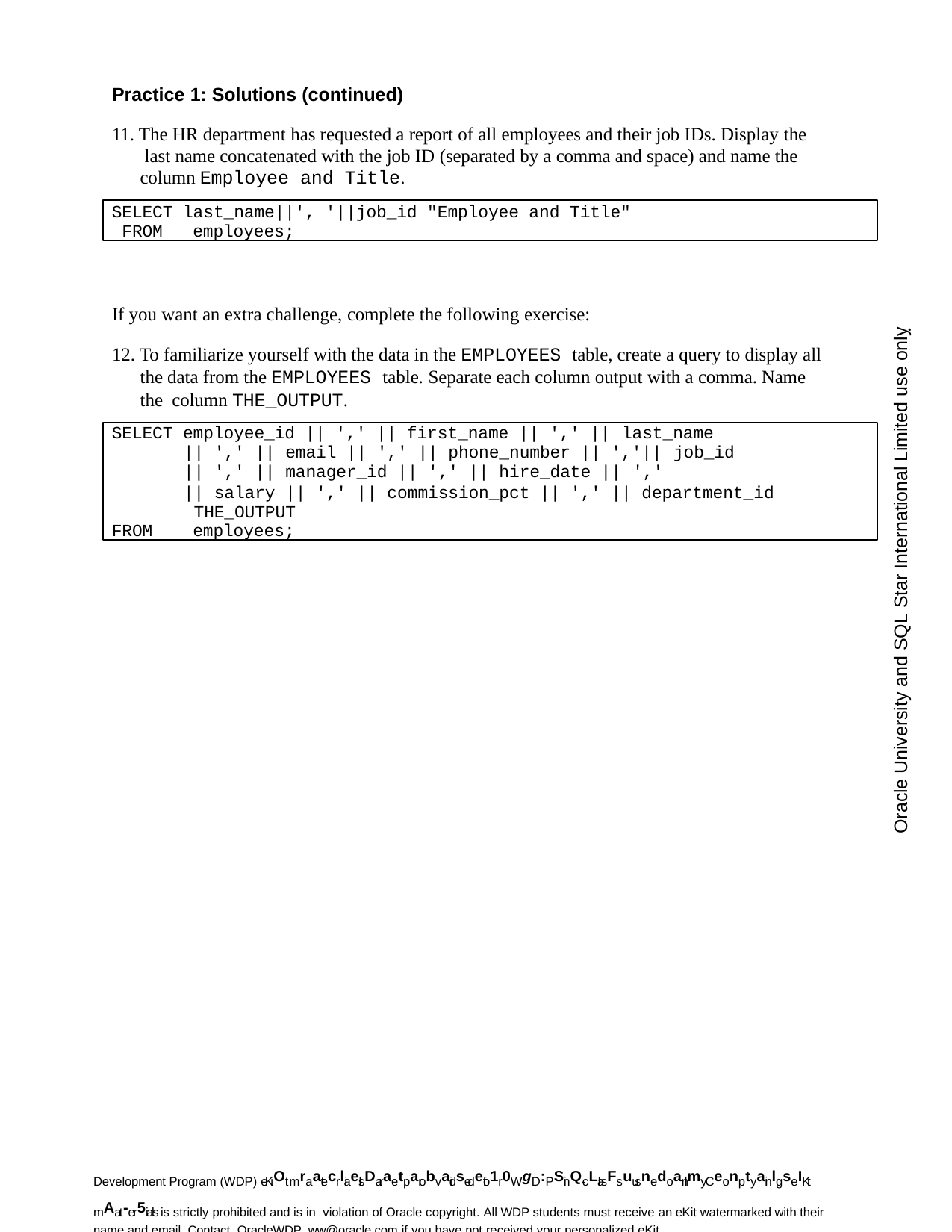

Practice 1: Solutions (continued)
11. The HR department has requested a report of all employees and their job IDs. Display the  last name concatenated with the job ID (separated by a comma and space) and name the  column Employee and Title.
SELECT last_name||', '||job_id "Employee and Title"  FROM	employees;
If you want an extra challenge, complete the following exercise:
12. To familiarize yourself with the data in the EMPLOYEES table, create a query to display all  the data from the EMPLOYEES table. Separate each column output with a comma. Name the  column THE_OUTPUT.
Oracle University and SQL Star International Limited use onlyฺ
SELECT employee_id || ',' || first_name || ',' || last_name
|| ',' || email || ',' || phone_number || ','|| job_id
|| ',' || manager_id || ',' || hire_date || ','
|| salary || ',' || commission_pct || ',' || department_id  THE_OUTPUT
FROM	employees;
Development Program (WDP) eKiOt mraatecrliaelsDaraetparobvaidsedefo1r0WgD:PSinQ-cLlasFs uusnedoanlmy. CeonptyainlgseIKit mAat-er5ials is strictly prohibited and is in  violation of Oracle copyright. All WDP students must receive an eKit watermarked with their name and email. Contact  OracleWDP_ww@oracle.com if you have not received your personalized eKit.